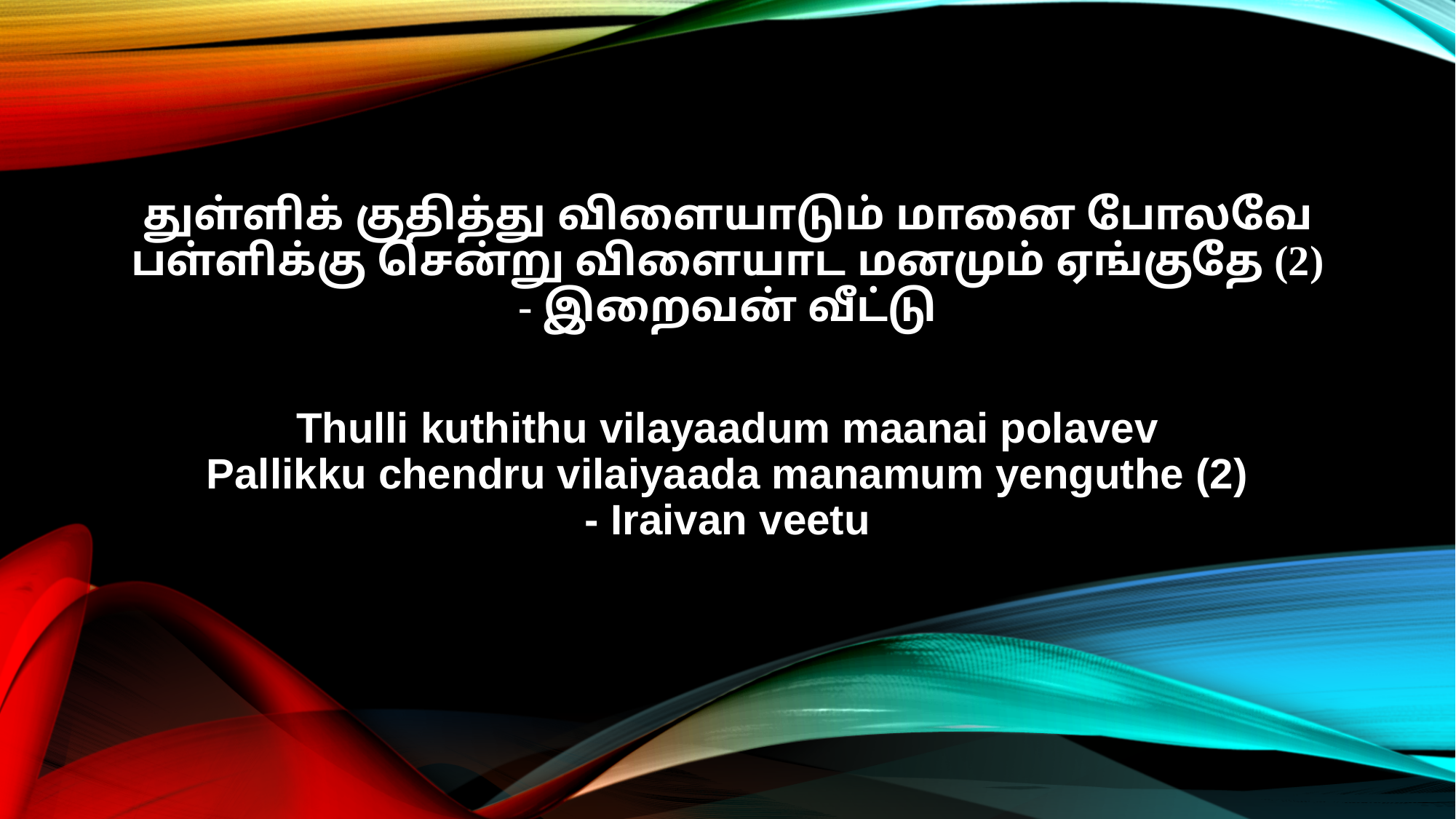

துள்ளிக் குதித்து விளையாடும் மானை போலவே
பள்ளிக்கு சென்று விளையாட மனமும் ஏங்குதே (2)
- இறைவன் வீட்டு

Thulli kuthithu vilayaadum maanai polavev
Pallikku chendru vilaiyaada manamum yenguthe (2)
- Iraivan veetu